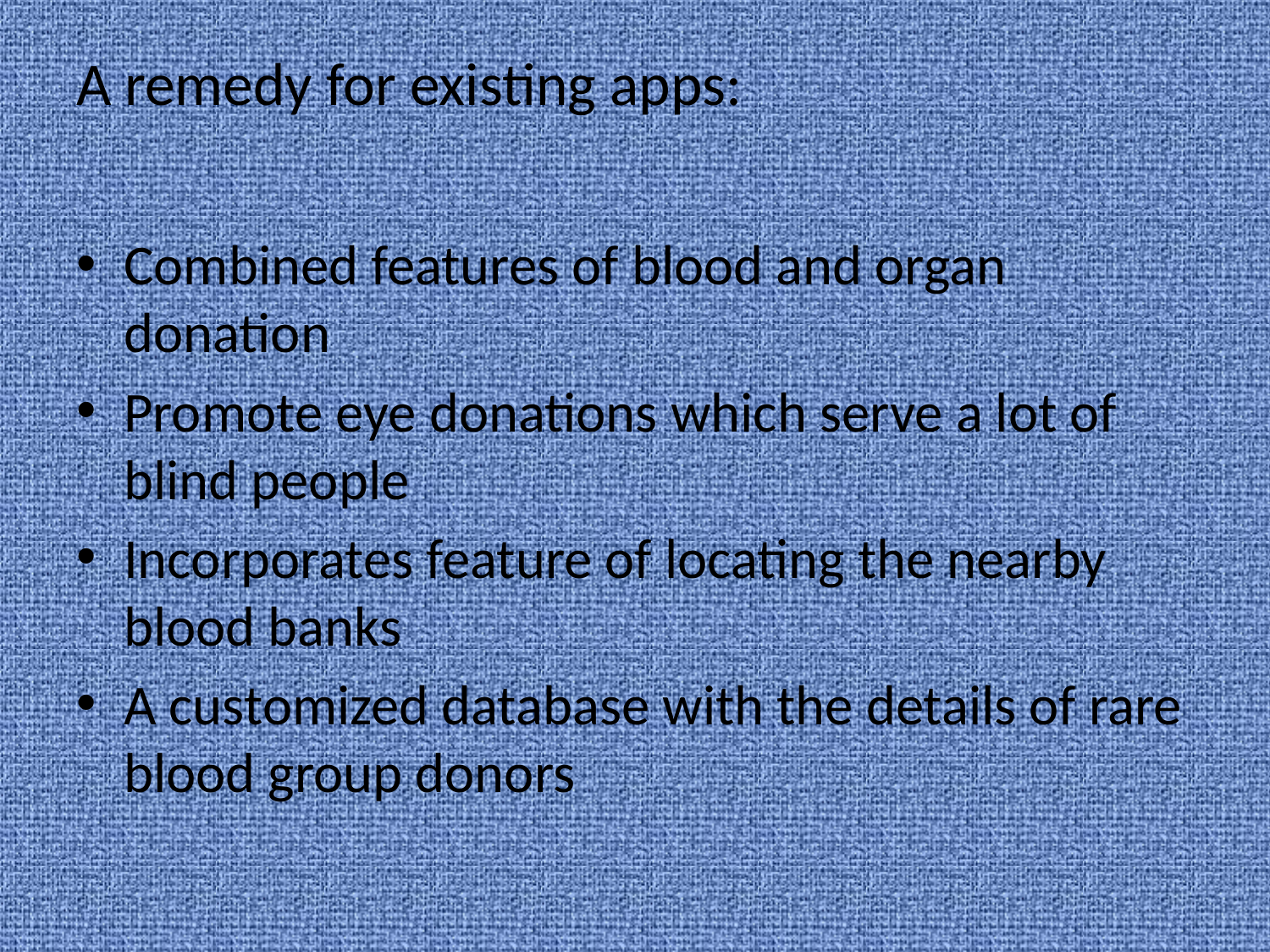

# A remedy for existing apps:
Combined features of blood and organ donation
Promote eye donations which serve a lot of blind people
Incorporates feature of locating the nearby blood banks
A customized database with the details of rare blood group donors